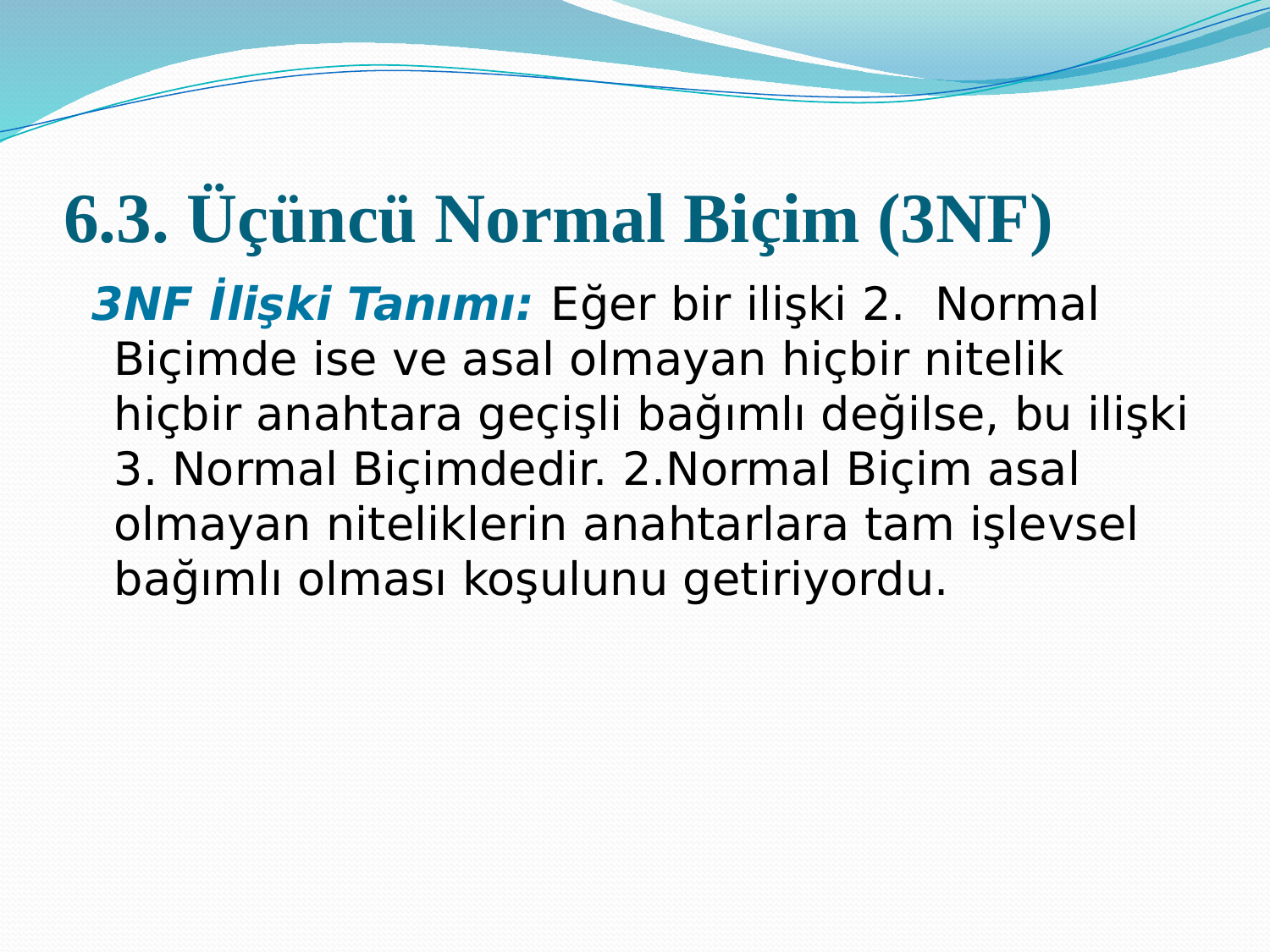

# 6.3. Üçüncü Normal Biçim (3NF)
 3NF İlişki Tanımı: Eğer bir ilişki 2.  Normal Biçimde ise ve asal olmayan hiçbir nitelik hiçbir anahtara geçişli bağımlı değilse, bu ilişki 3. Normal Biçimdedir. 2.Normal Biçim asal olmayan niteliklerin anahtarlara tam işlevsel bağımlı olması koşulunu getiriyordu.